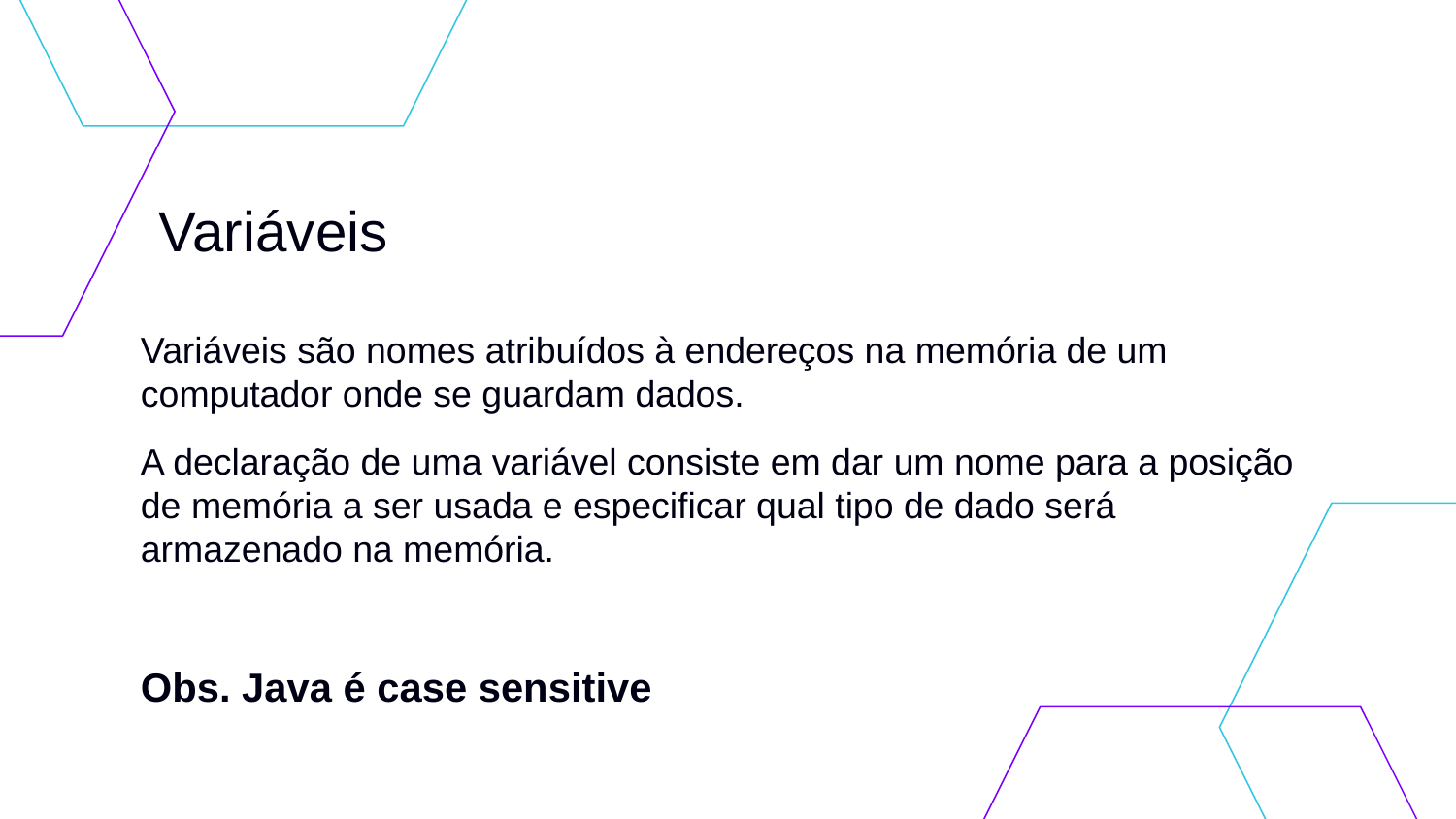

# Variáveis
Variáveis são nomes atribuídos à endereços na memória de um computador onde se guardam dados.
A declaração de uma variável consiste em dar um nome para a posição de memória a ser usada e especificar qual tipo de dado será armazenado na memória.

Obs. Java é case sensitive